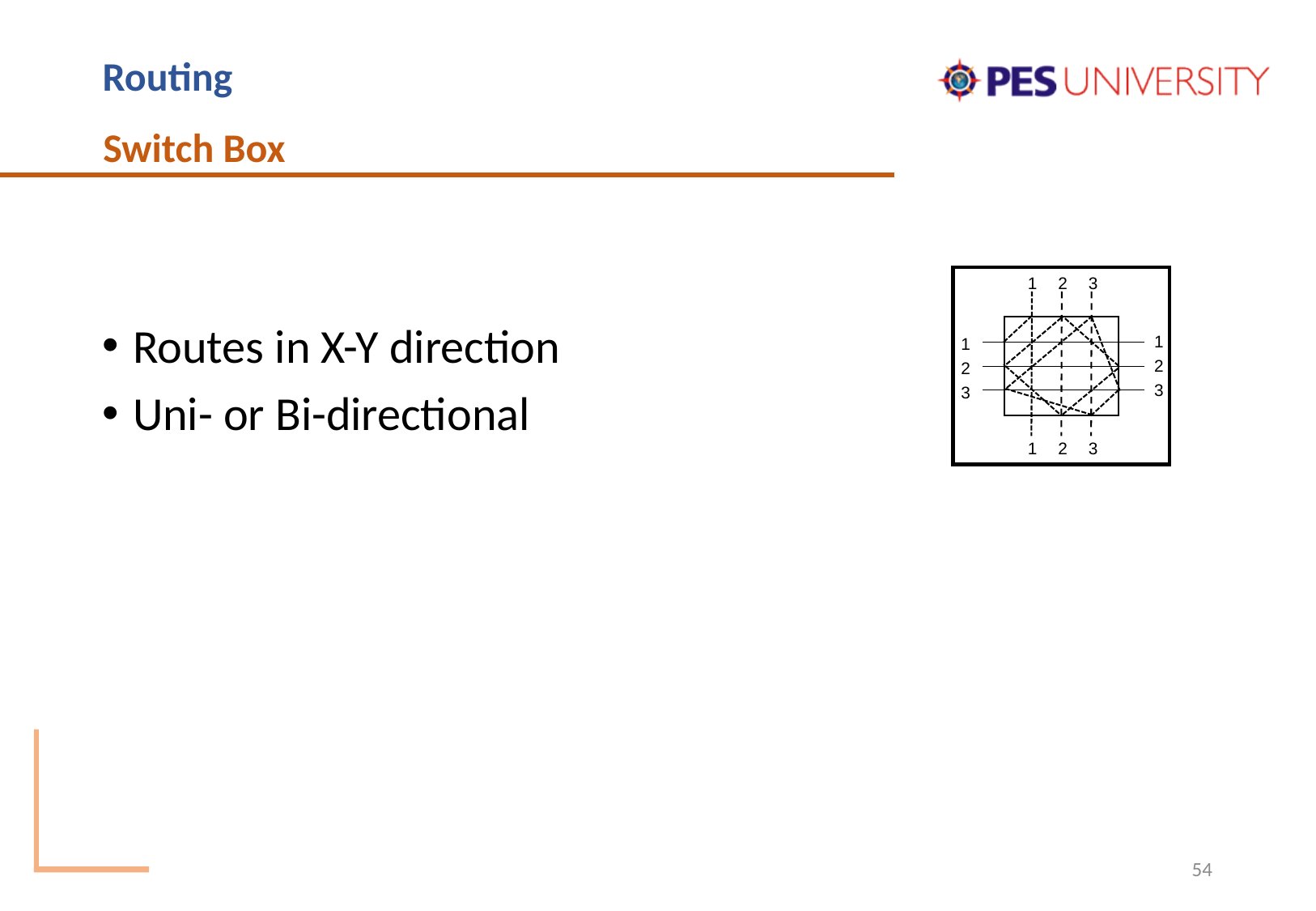

# Routing
Switch Box

Routes in X-Y direction
Uni- or Bi-directional
1
2
3

1
1
2
2
3
3
1
2
3
54